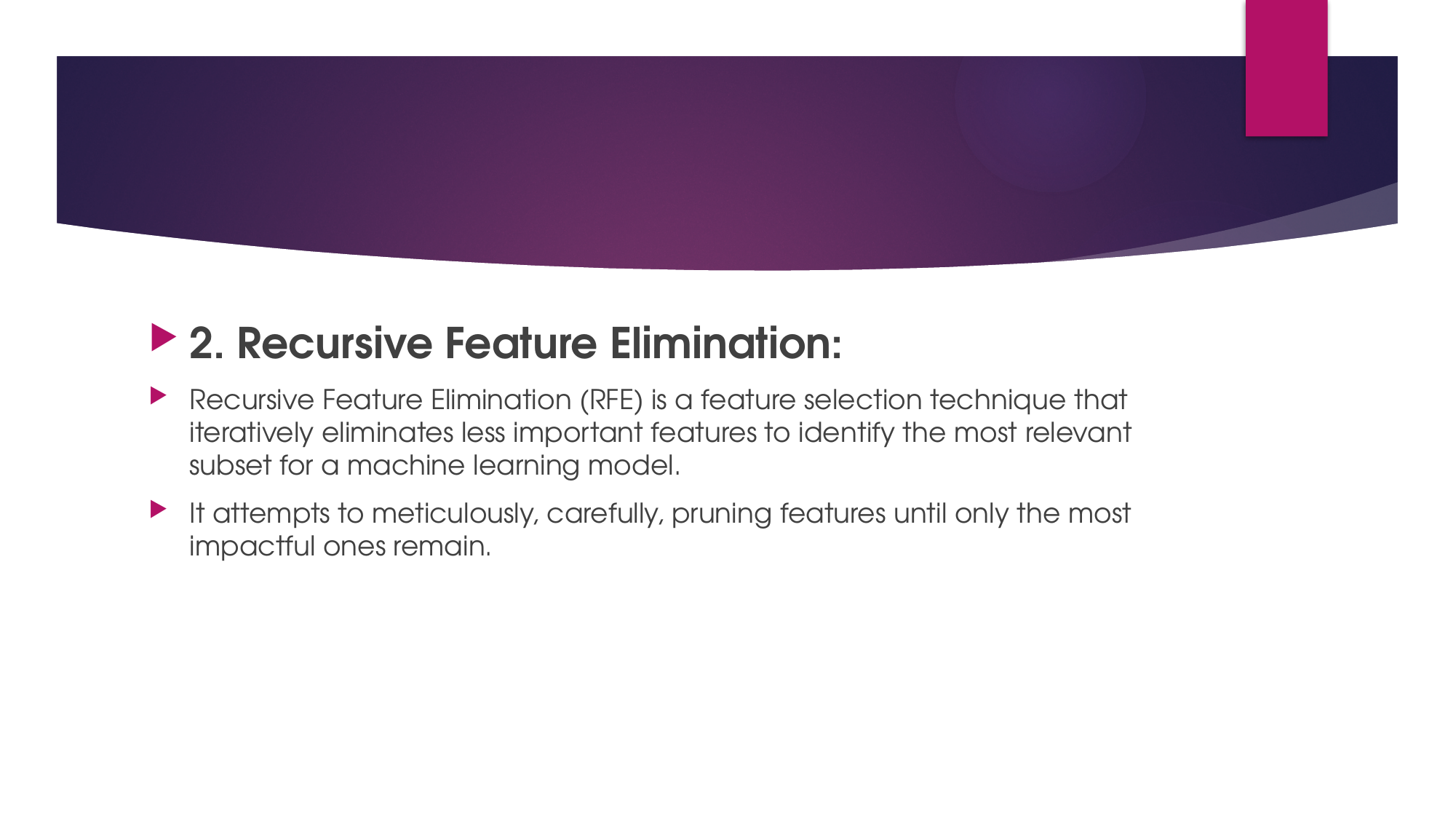

2. Recursive Feature Elimination:
Recursive Feature Elimination (RFE) is a feature selection technique that iteratively eliminates less important features to identify the most relevant subset for a machine learning model.
It attempts to meticulously, carefully, pruning features until only the most impactful ones remain.